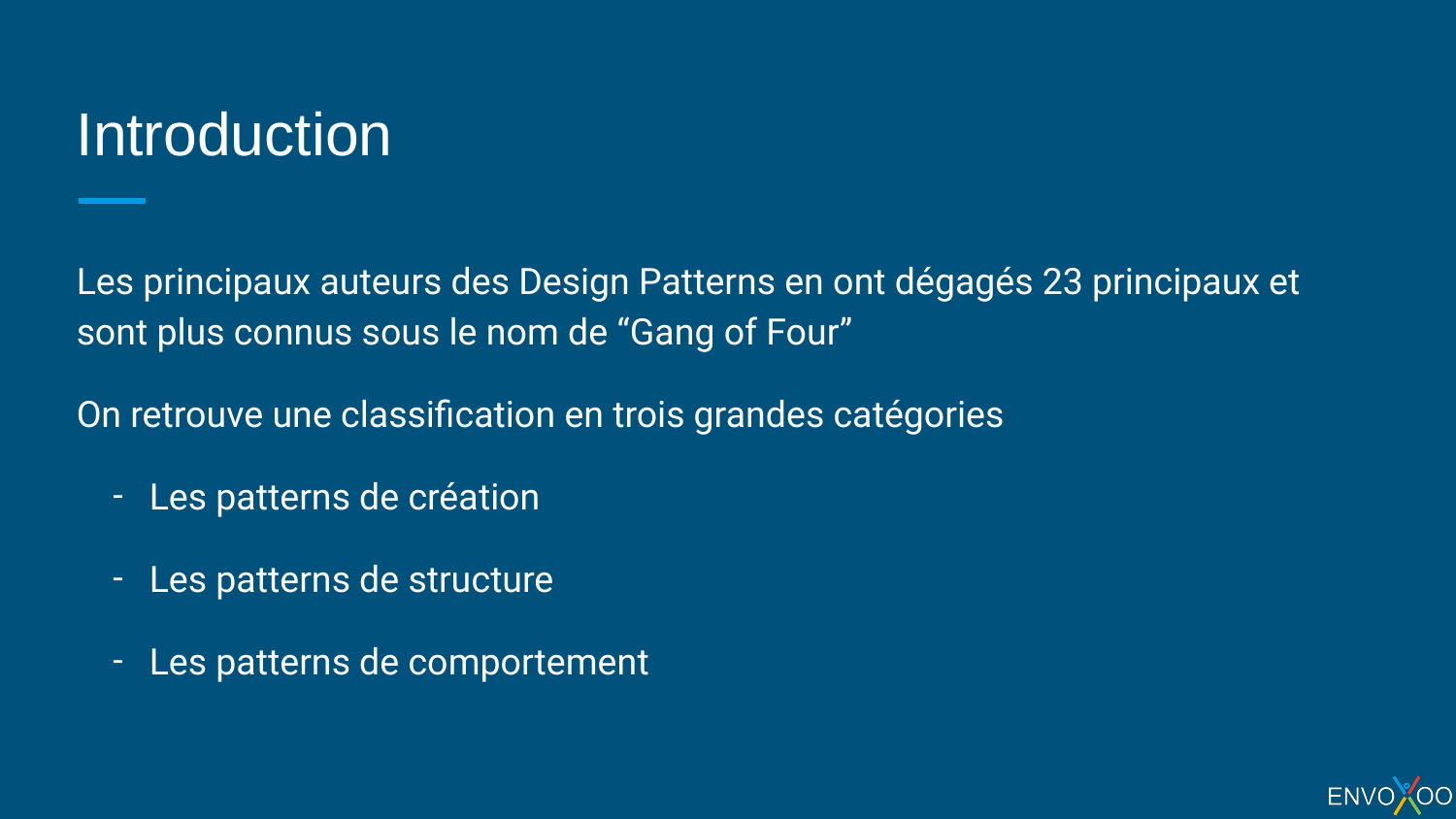

# Introduction
Les principaux auteurs des Design Patterns en ont dégagés 23 principaux et sont plus connus sous le nom de “Gang of Four”
On retrouve une classification en trois grandes catégories
Les patterns de création
Les patterns de structure
Les patterns de comportement